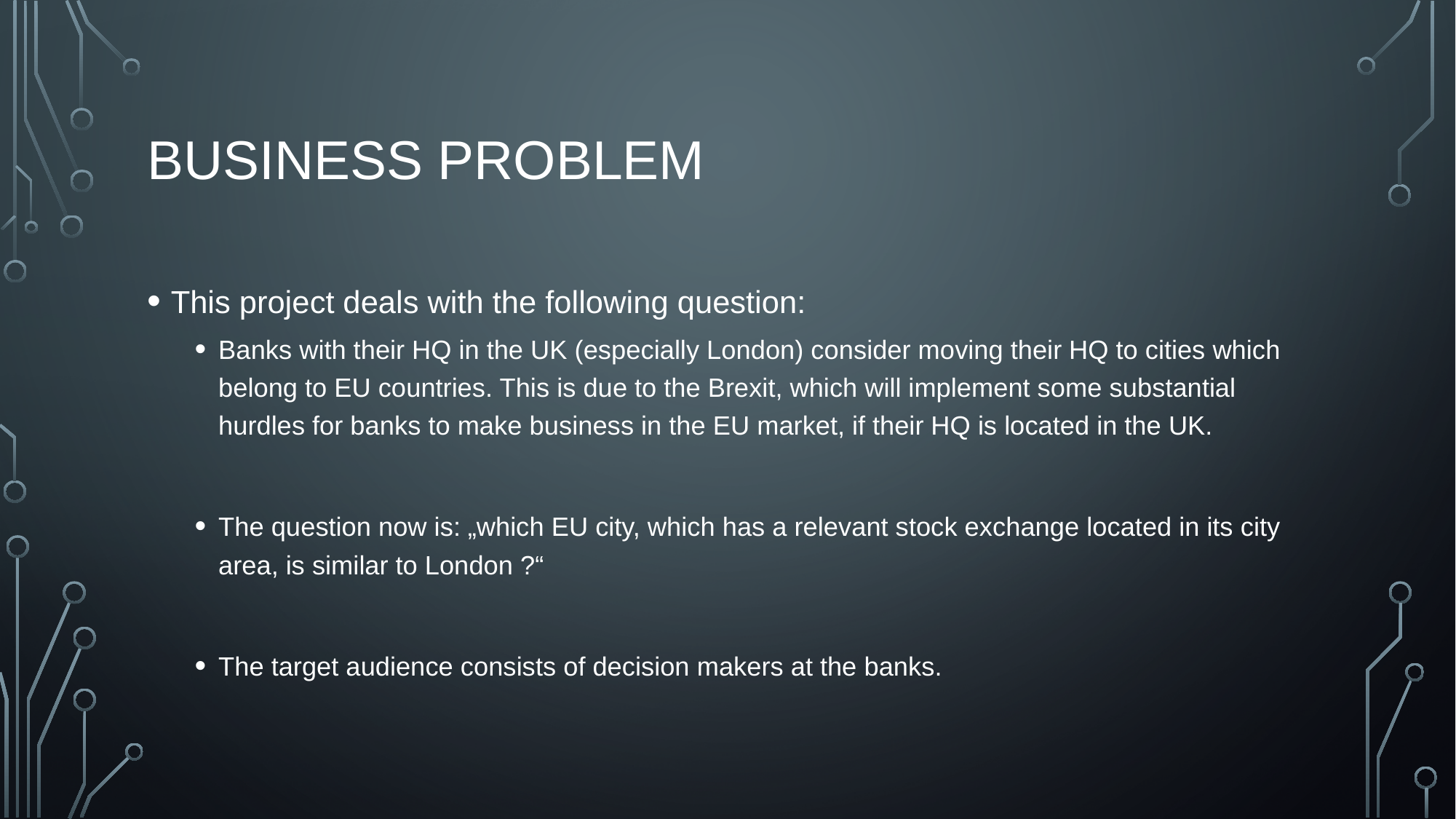

# BUSINESS PROBLEM
This project deals with the following question:
Banks with their HQ in the UK (especially London) consider moving their HQ to cities which belong to EU countries. This is due to the Brexit, which will implement some substantial hurdles for banks to make business in the EU market, if their HQ is located in the UK.

The question now is: „which EU city, which has a relevant stock exchange located in its city area, is similar to London ?“

The target audience consists of decision makers at the banks.